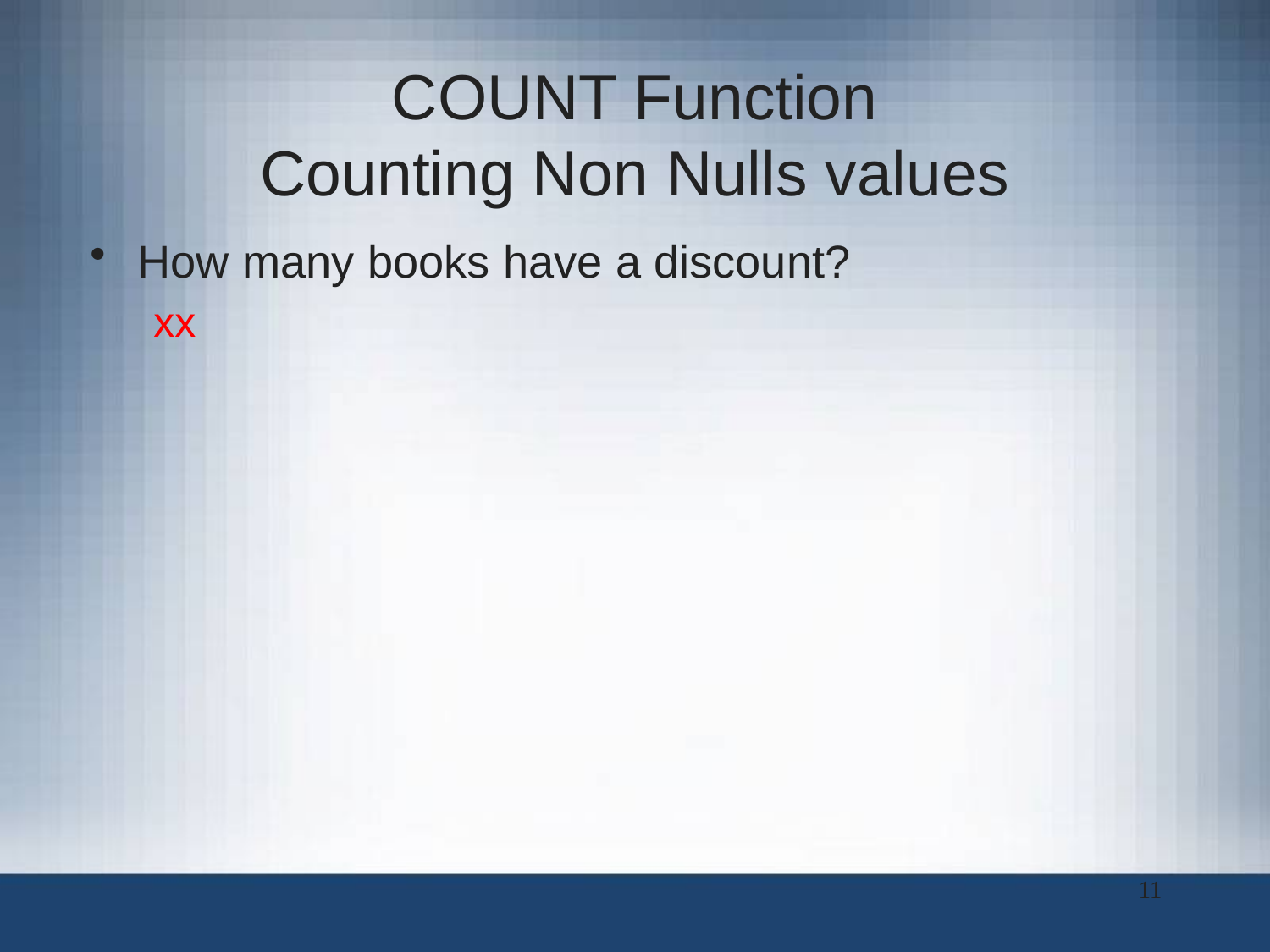

# COUNT Function Counting Non Nulls values
How many books have a discount?
xx

11